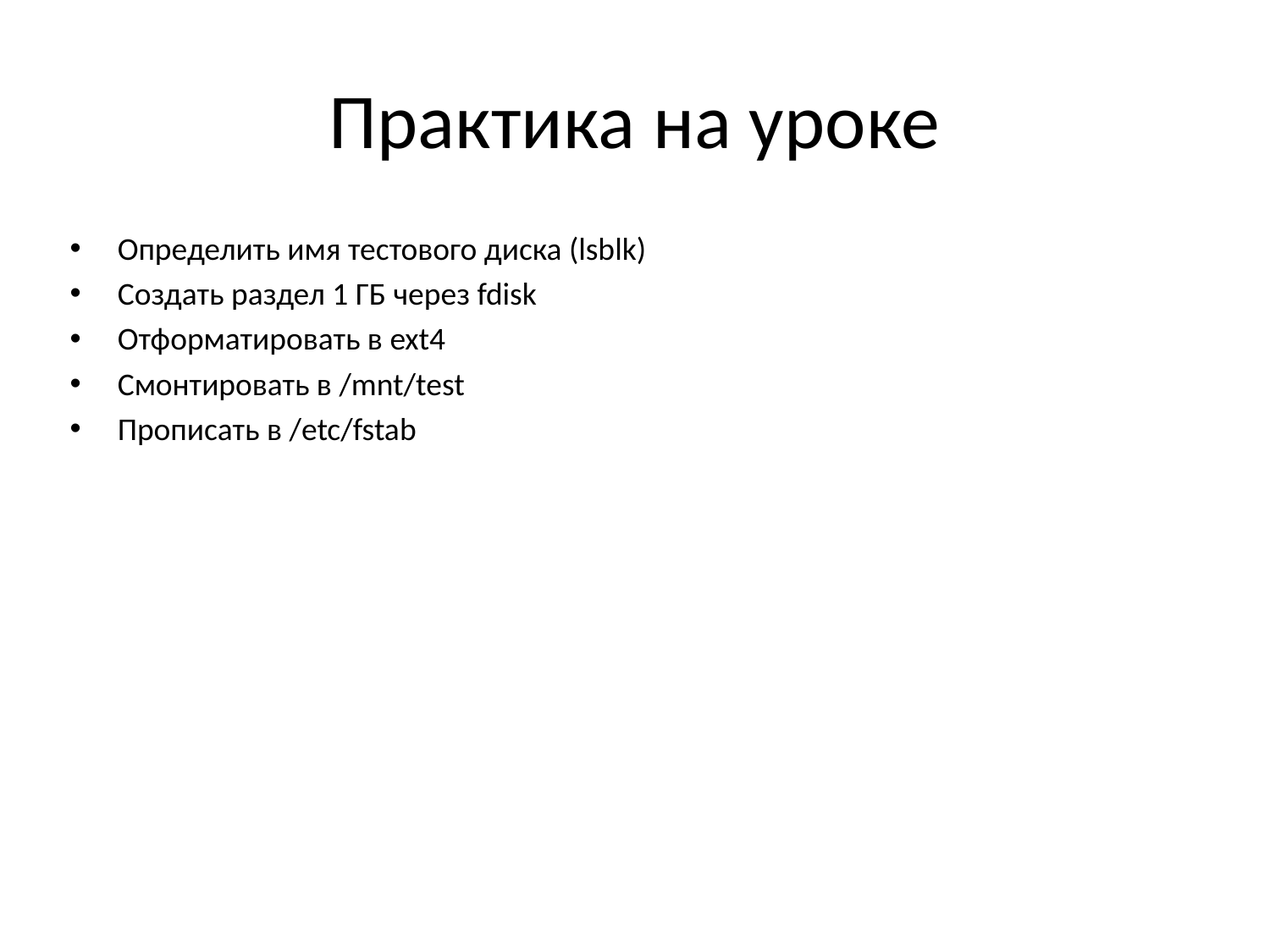

# Практика на уроке
Определить имя тестового диска (lsblk)
Создать раздел 1 ГБ через fdisk
Отформатировать в ext4
Смонтировать в /mnt/test
Прописать в /etc/fstab